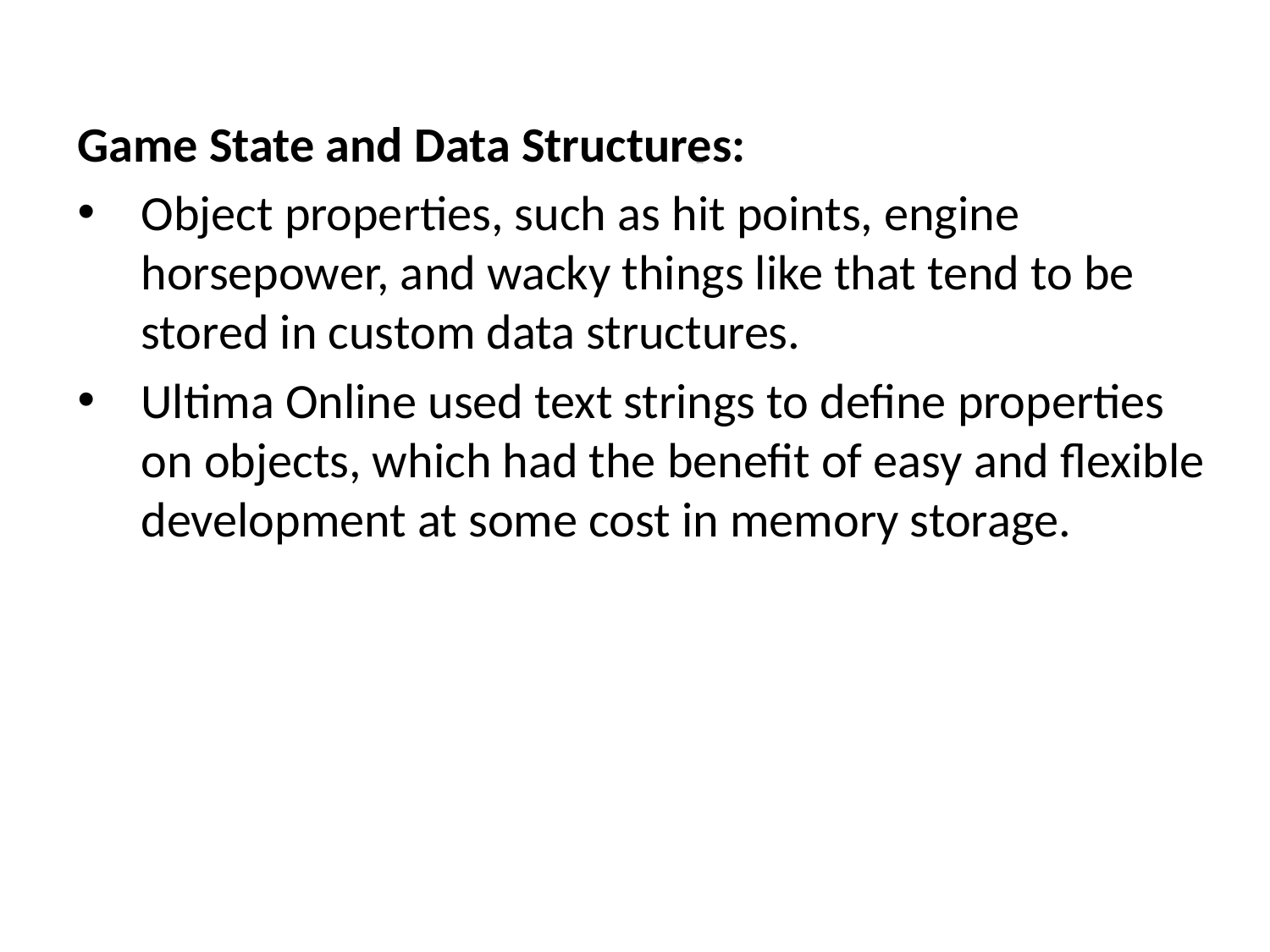

Game State and Data Structures:
Object properties, such as hit points, engine horsepower, and wacky things like that tend to be stored in custom data structures.
Ultima Online used text strings to define properties on objects, which had the benefit of easy and flexible development at some cost in memory storage.

# Game Logic